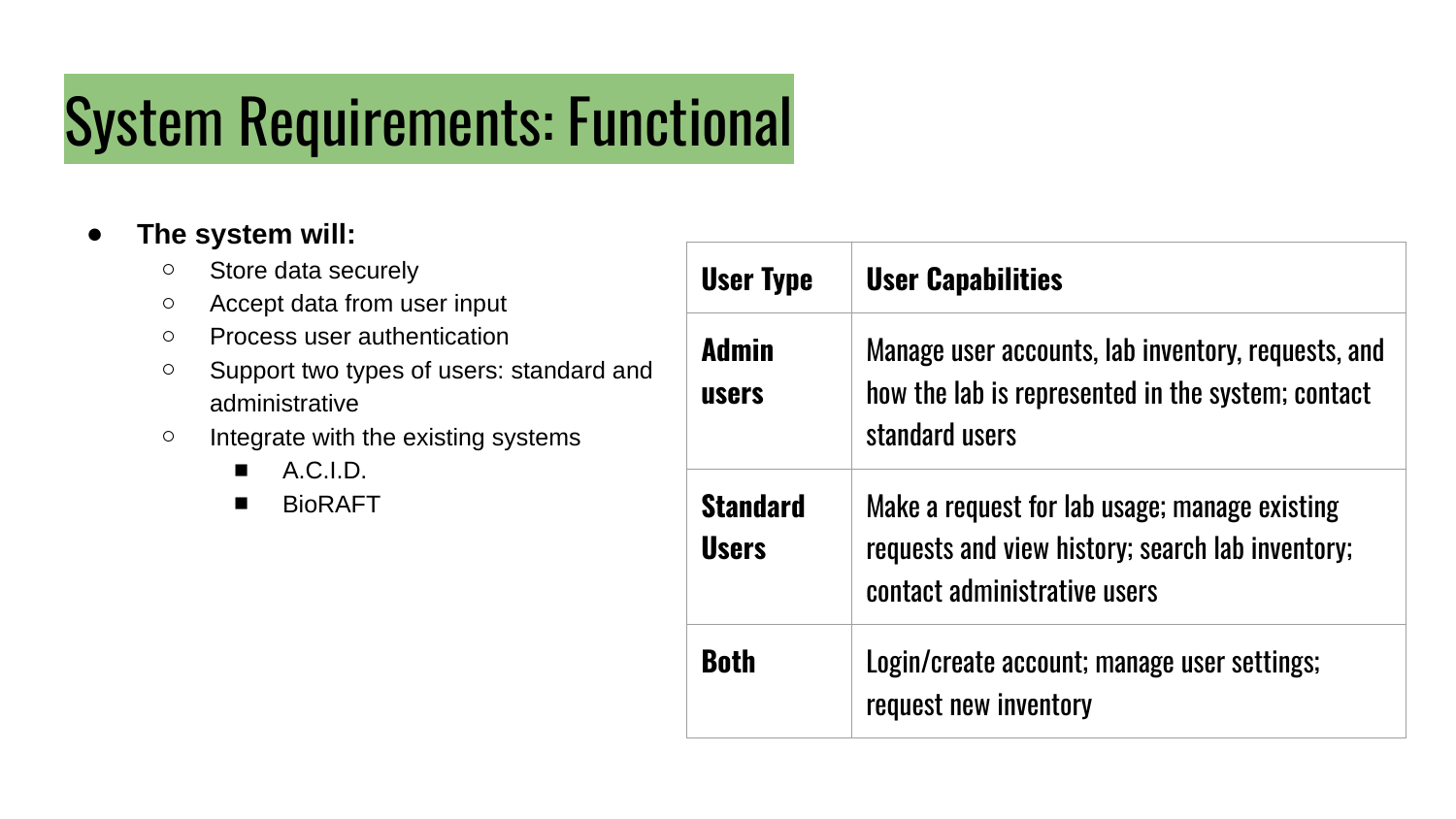

# System Requirements: Functional
The system will:
Store data securely
Accept data from user input
Process user authentication
Support two types of users: standard and administrative
Integrate with the existing systems
A.C.I.D.
BioRAFT
| User Type | User Capabilities |
| --- | --- |
| Admin users | Manage user accounts, lab inventory, requests, and how the lab is represented in the system; contact standard users |
| Standard Users | Make a request for lab usage; manage existing requests and view history; search lab inventory; contact administrative users |
| Both | Login/create account; manage user settings; request new inventory |